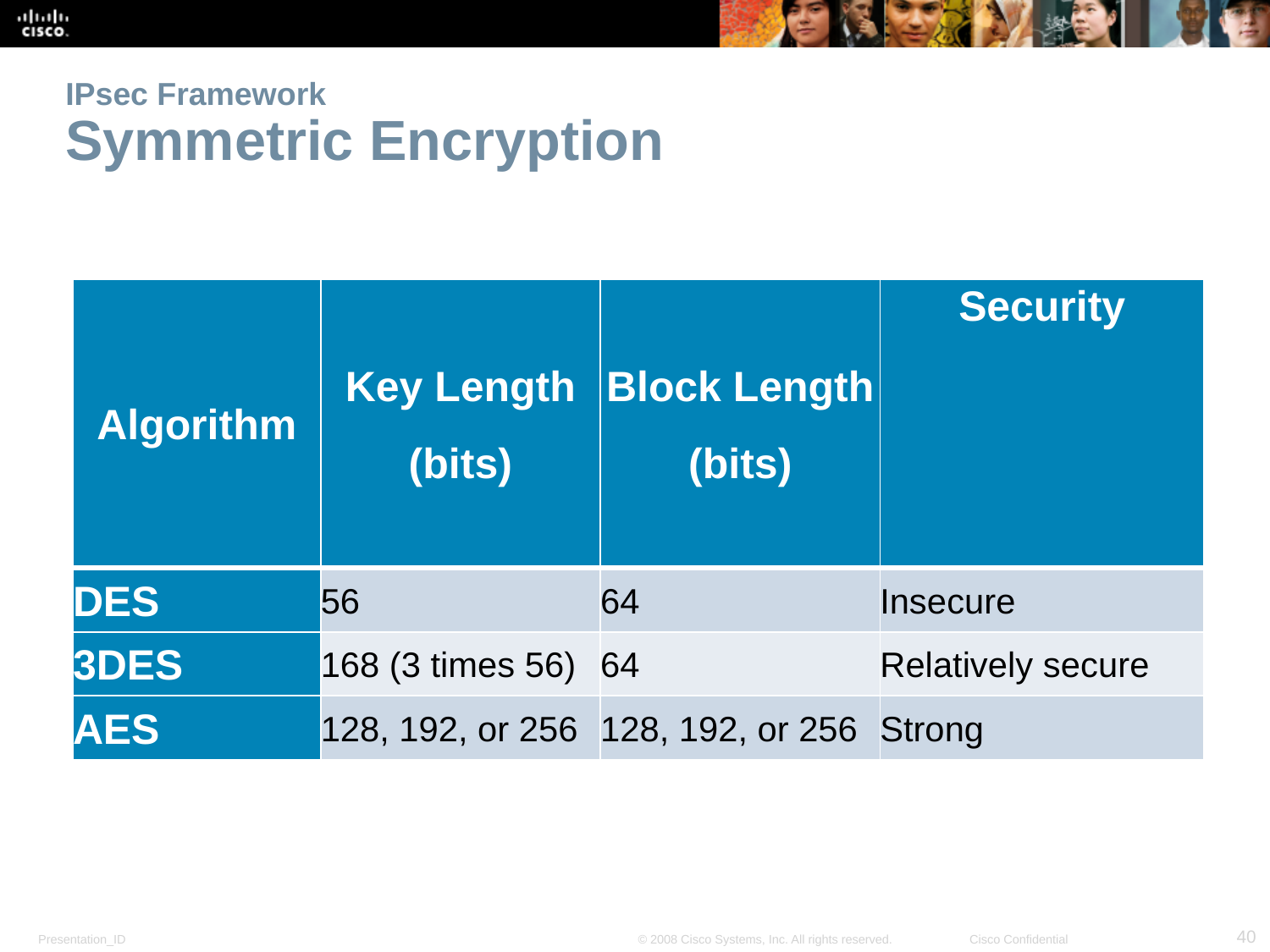

# IPsec Framework Symmetric Encryption
| Algorithm | Key Length (bits) | Block Length (bits) | Security |
| --- | --- | --- | --- |
| DES | 56 | 64 | Insecure |
| 3DES | 168 (3 times 56) | 64 | Relatively secure |
| AES | 128, 192, or 256 | 128, 192, or 256 | Strong |